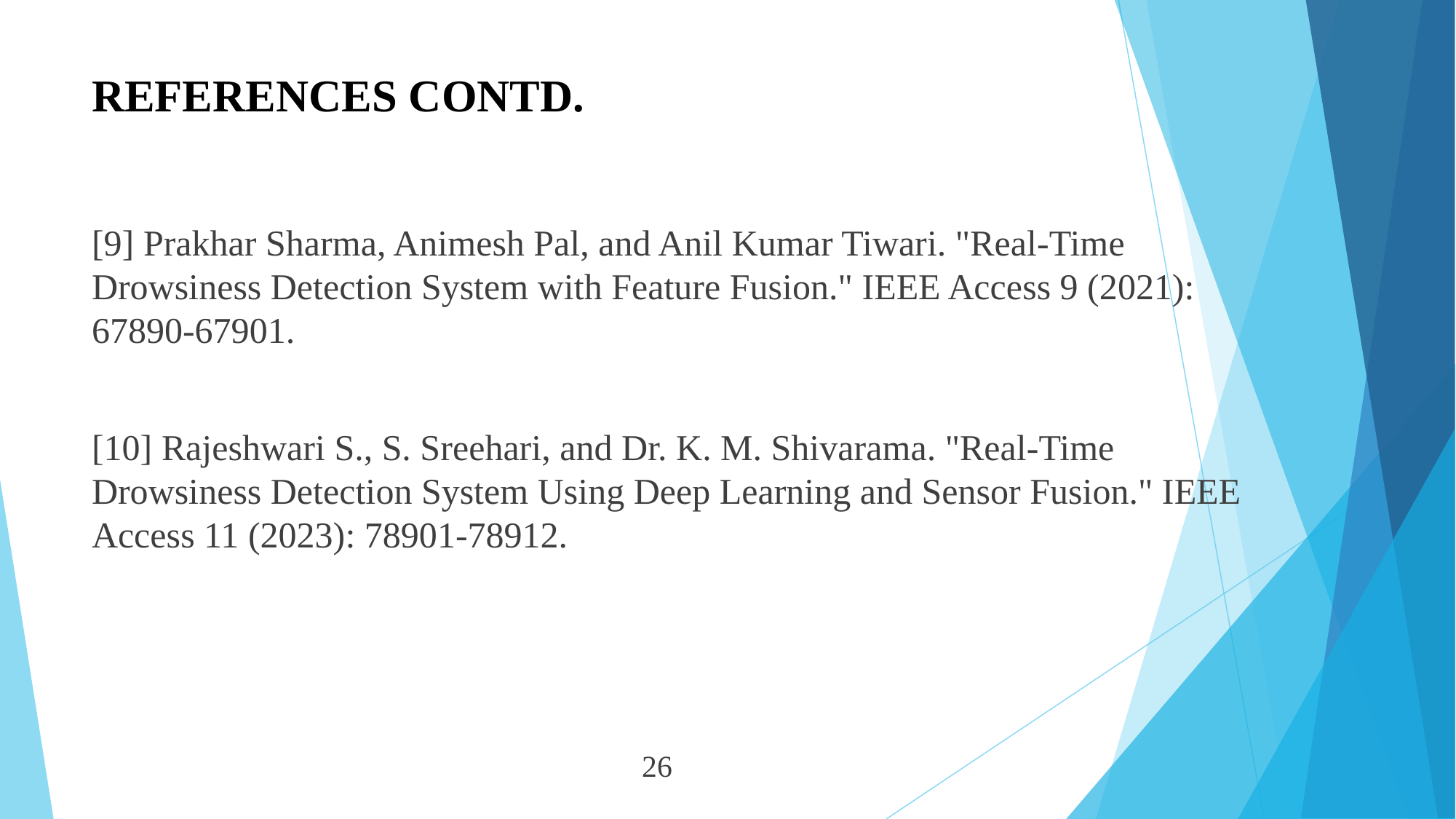

# REFERENCES CONTD.
[9] Prakhar Sharma, Animesh Pal, and Anil Kumar Tiwari. "Real-Time Drowsiness Detection System with Feature Fusion." IEEE Access 9 (2021): 67890-67901.

[10] Rajeshwari S., S. Sreehari, and Dr. K. M. Shivarama. "Real-Time Drowsiness Detection System Using Deep Learning and Sensor Fusion." IEEE Access 11 (2023): 78901-78912.

                                                                        26